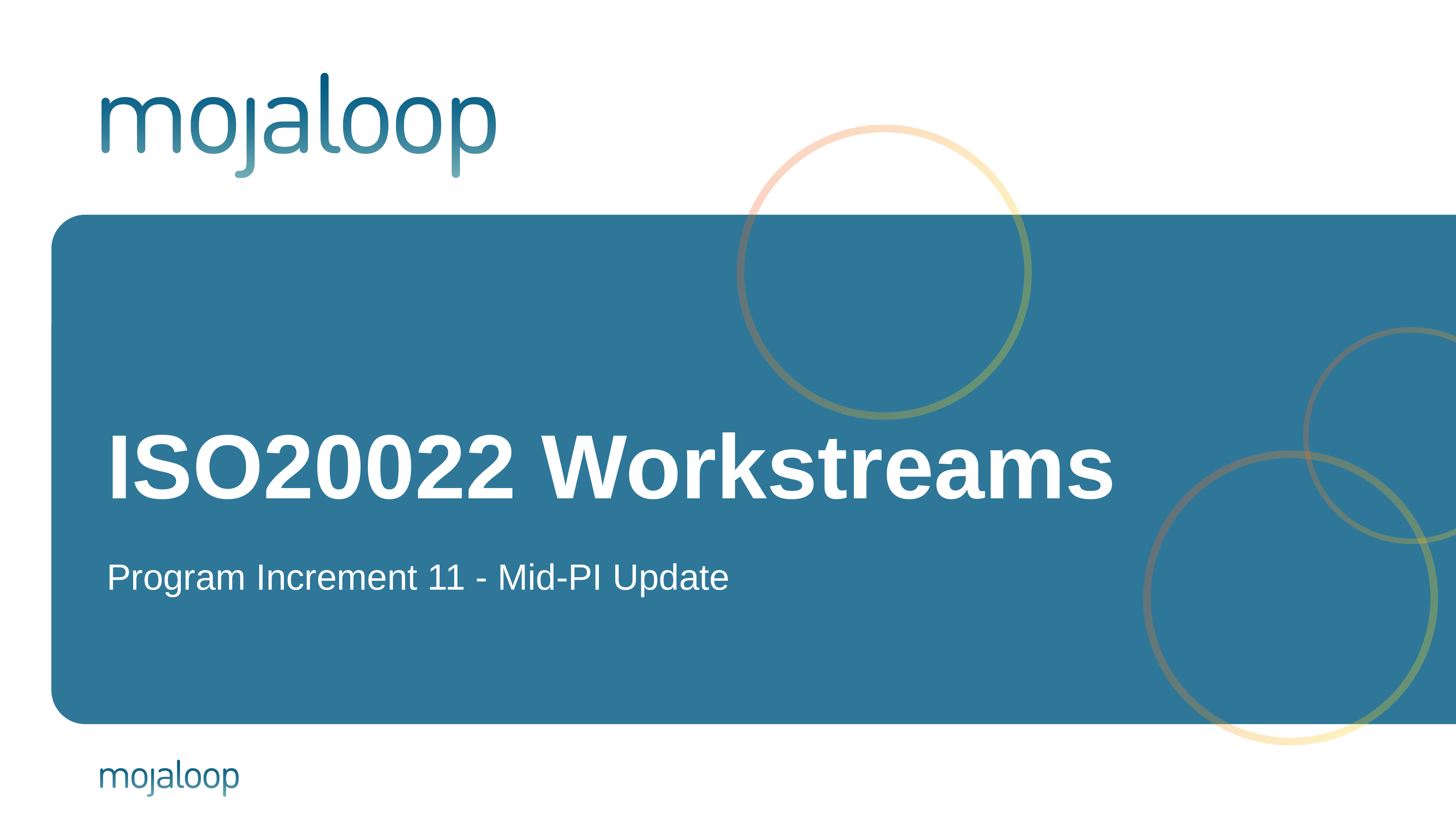

# ISO20022 Workstreams
Program Increment 11 - Mid-PI Update
1